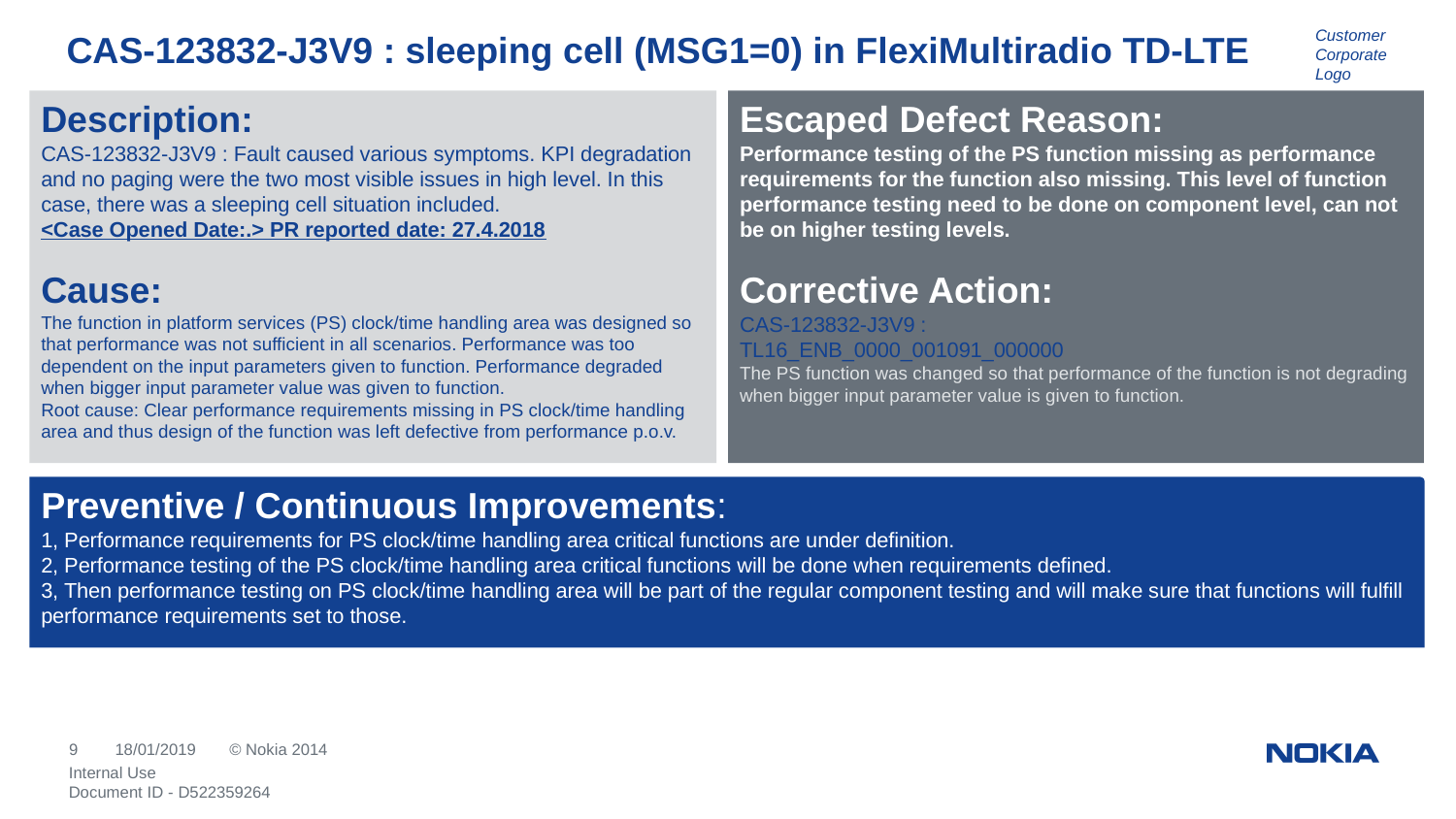

Customer
Corporate Logo
# CAS-123832-J3V9 : sleeping cell (MSG1=0) in FlexiMultiradio TD-LTE
Description:
CAS-123832-J3V9 : Fault caused various symptoms. KPI degradation and no paging were the two most visible issues in high level. In this case, there was a sleeping cell situation included.
<Case Opened Date:.> PR reported date: 27.4.2018

Cause:
The function in platform services (PS) clock/time handling area was designed so that performance was not sufficient in all scenarios. Performance was too dependent on the input parameters given to function. Performance degraded when bigger input parameter value was given to function.
Root cause: Clear performance requirements missing in PS clock/time handling area and thus design of the function was left defective from performance p.o.v.

Escaped Defect Reason:
Performance testing of the PS function missing as performance requirements for the function also missing. This level of function performance testing need to be done on component level, can not be on higher testing levels.

Corrective Action:
CAS-123832-J3V9 :
TL16_ENB_0000_001091_000000
The PS function was changed so that performance of the function is not degrading when bigger input parameter value is given to function.
Preventive / Continuous Improvements:
1, Performance requirements for PS clock/time handling area critical functions are under definition.
2, Performance testing of the PS clock/time handling area critical functions will be done when requirements defined.
3, Then performance testing on PS clock/time handling area will be part of the regular component testing and will make sure that functions will fulfill
performance requirements set to those.